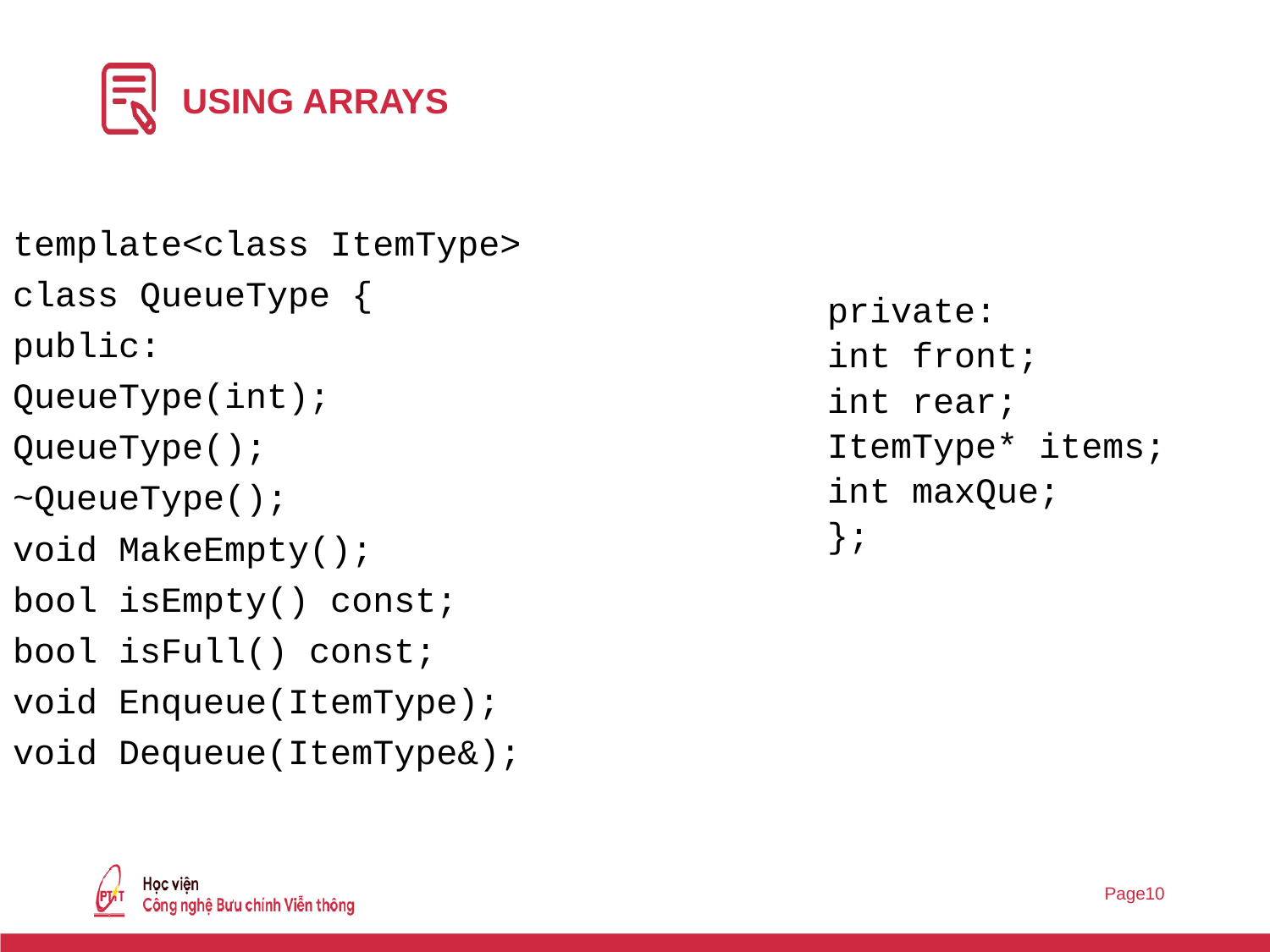

# USING Arrays
template<class ItemType>
class QueueType {
public:
QueueType(int);
QueueType();
~QueueType();
void MakeEmpty();
bool isEmpty() const;
bool isFull() const;
void Enqueue(ItemType);
void Dequeue(ItemType&);

private:
int front;
int rear;
ItemType* items;
int maxQue;
};